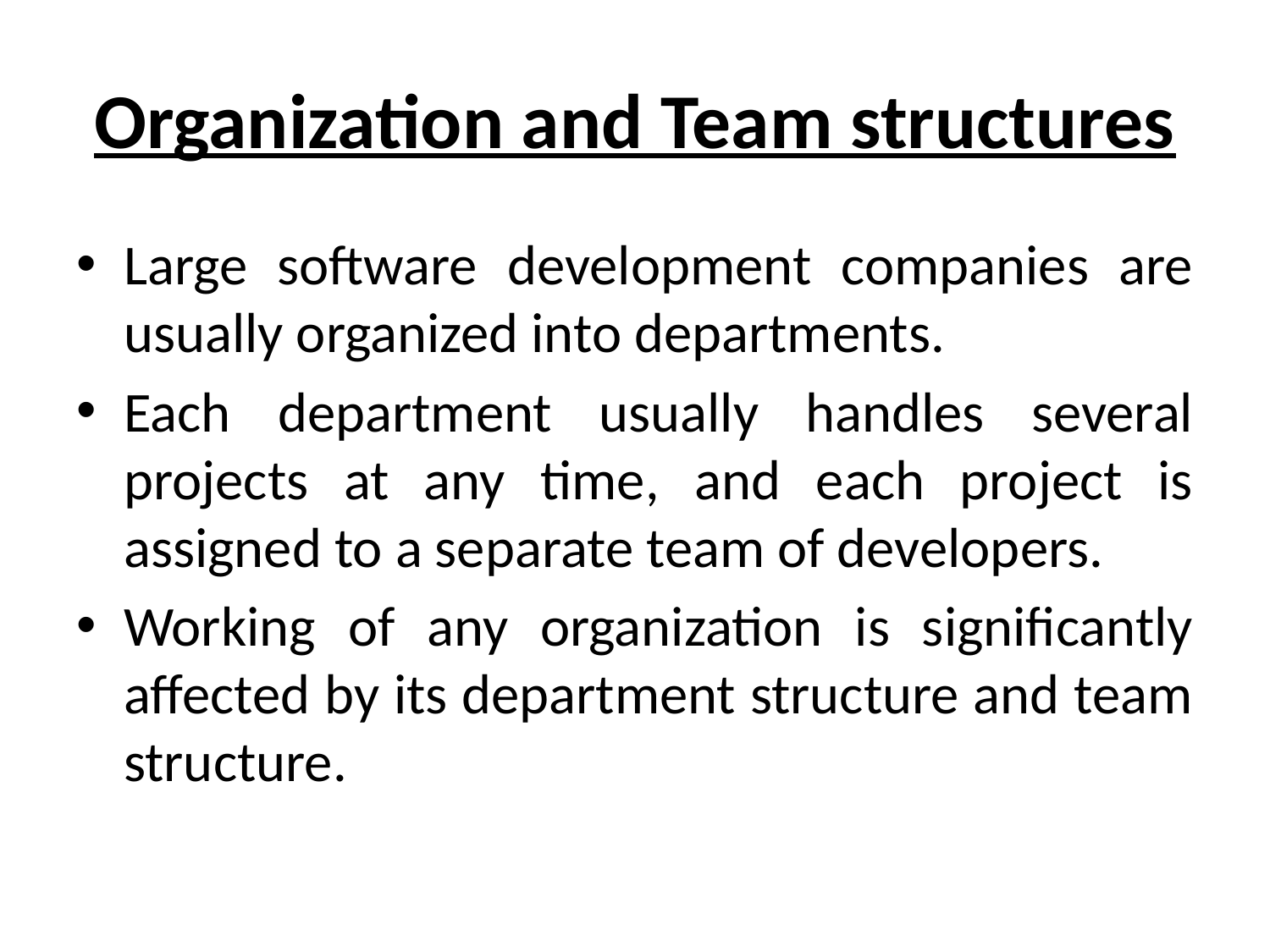

# Organization and Team structures
Large software development companies are usually organized into departments.
Each department usually handles several projects at any time, and each project is assigned to a separate team of developers.
Working of any organization is significantly affected by its department structure and team structure.